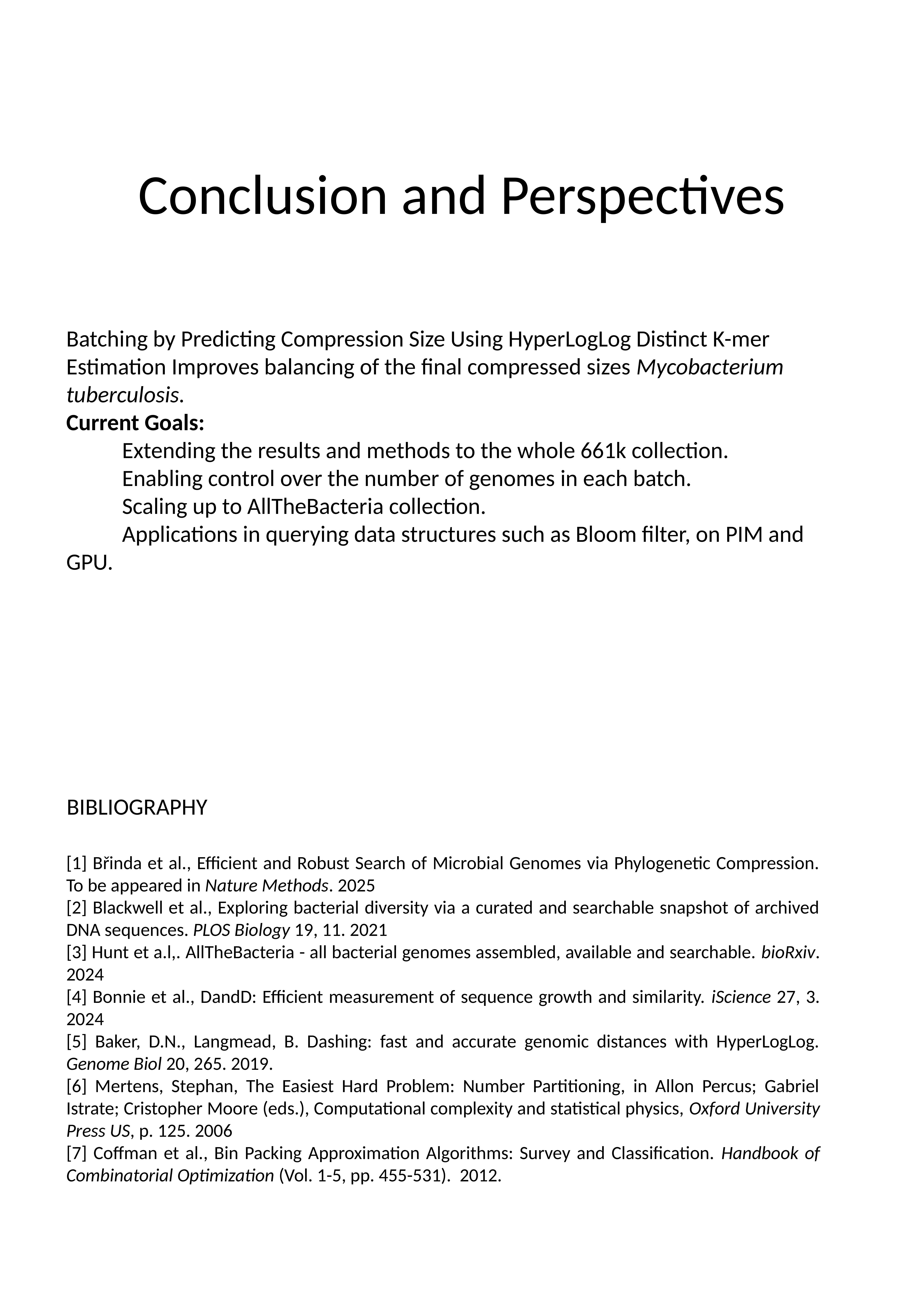

# Conclusion and Perspectives
Batching by Predicting Compression Size Using HyperLogLog Distinct K-mer Estimation Improves balancing of the final compressed sizes Mycobacterium tuberculosis.
Current Goals:
		Extending the results and methods to the whole 661k collection.
		Enabling control over the number of genomes in each batch.
		Scaling up to AllTheBacteria collection.
		Applications in querying data structures such as Bloom filter, on PIM and GPU.
BIBLIOGRAPHY
[1] Břinda et al., Efficient and Robust Search of Microbial Genomes via Phylogenetic Compression. To be appeared in Nature Methods. 2025
[2] Blackwell et al., Exploring bacterial diversity via a curated and searchable snapshot of archived DNA sequences. PLOS Biology 19, 11. 2021
[3] Hunt et a.l,. AllTheBacteria - all bacterial genomes assembled, available and searchable. bioRxiv. 2024
[4] Bonnie et al., DandD: Efficient measurement of sequence growth and similarity. iScience 27, 3. 2024
[5] Baker, D.N., Langmead, B. Dashing: fast and accurate genomic distances with HyperLogLog. Genome Biol 20, 265. 2019.
[6] Mertens, Stephan, The Easiest Hard Problem: Number Partitioning, in Allon Percus; Gabriel Istrate; Cristopher Moore (eds.), Computational complexity and statistical physics, Oxford University Press US, p. 125. 2006
[7] Coffman et al., Bin Packing Approximation Algorithms: Survey and Classification. Handbook of Combinatorial Optimization (Vol. 1-5, pp. 455-531).  2012.